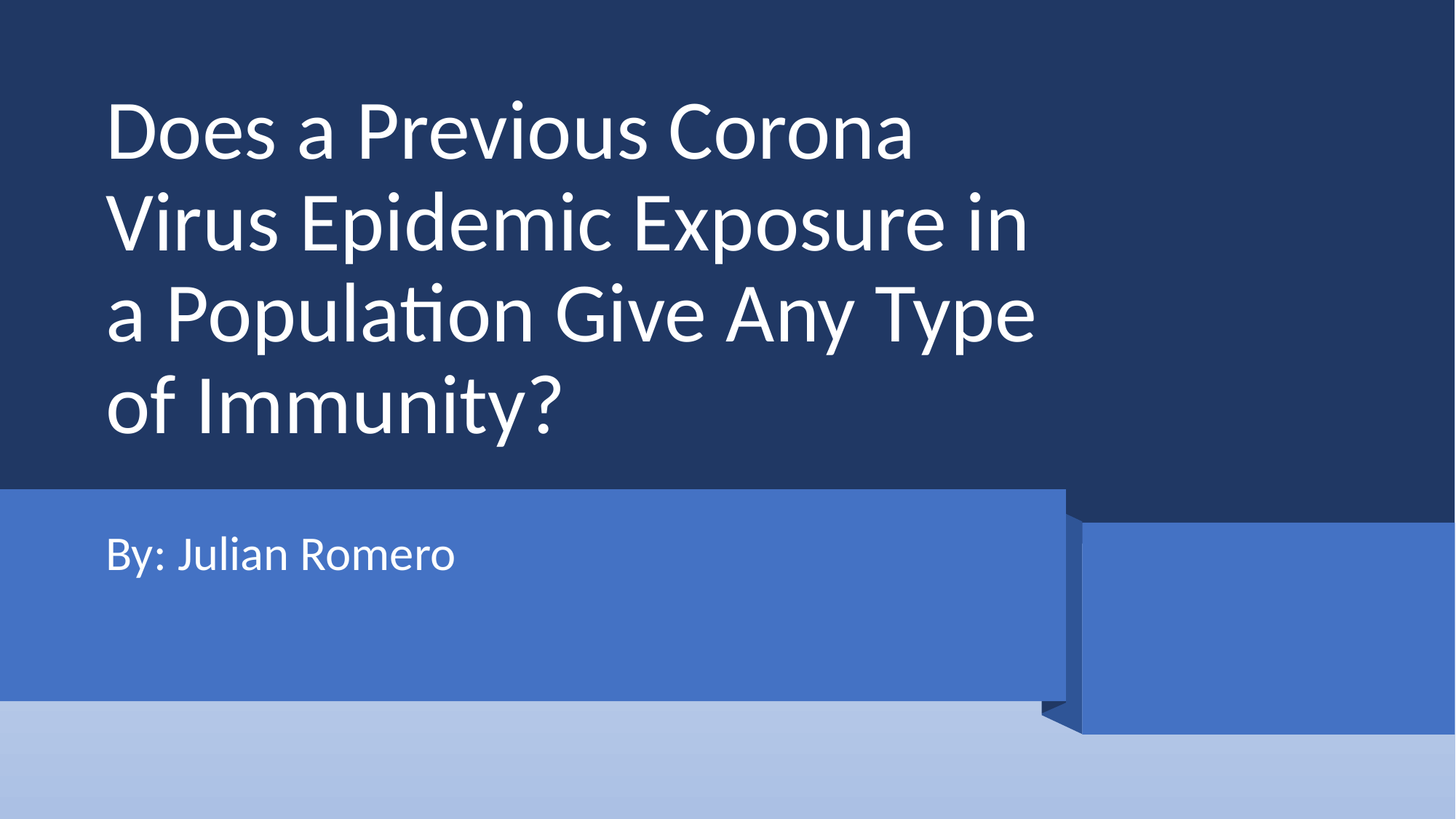

# Does a Previous Corona Virus Epidemic Exposure in a Population Give Any Type of Immunity?

By: Julian Romero